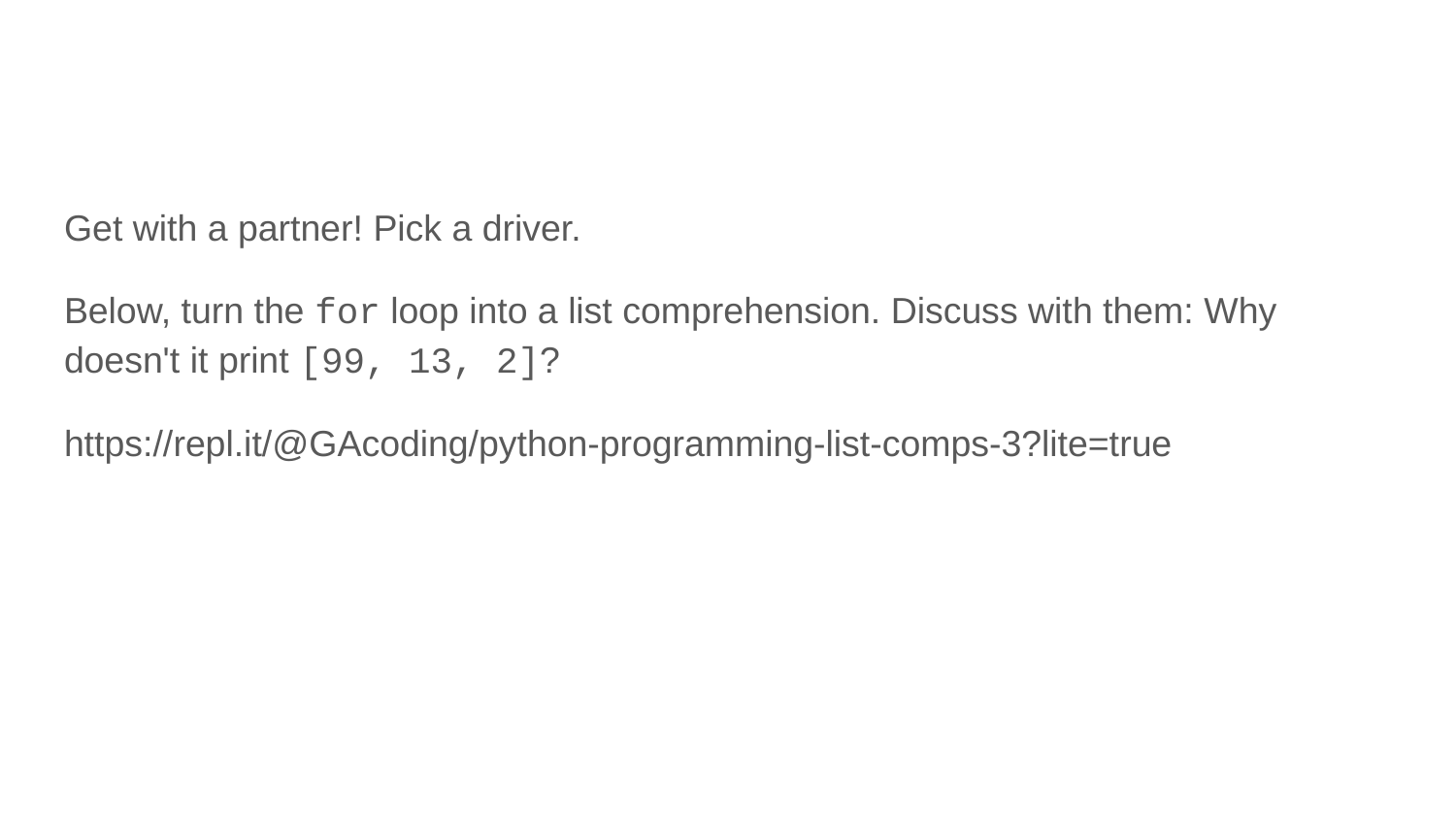

Get with a partner! Pick a driver.
Below, turn the for loop into a list comprehension. Discuss with them: Why doesn't it print [99, 13, 2]?
https://repl.it/@GAcoding/python-programming-list-comps-3?lite=true